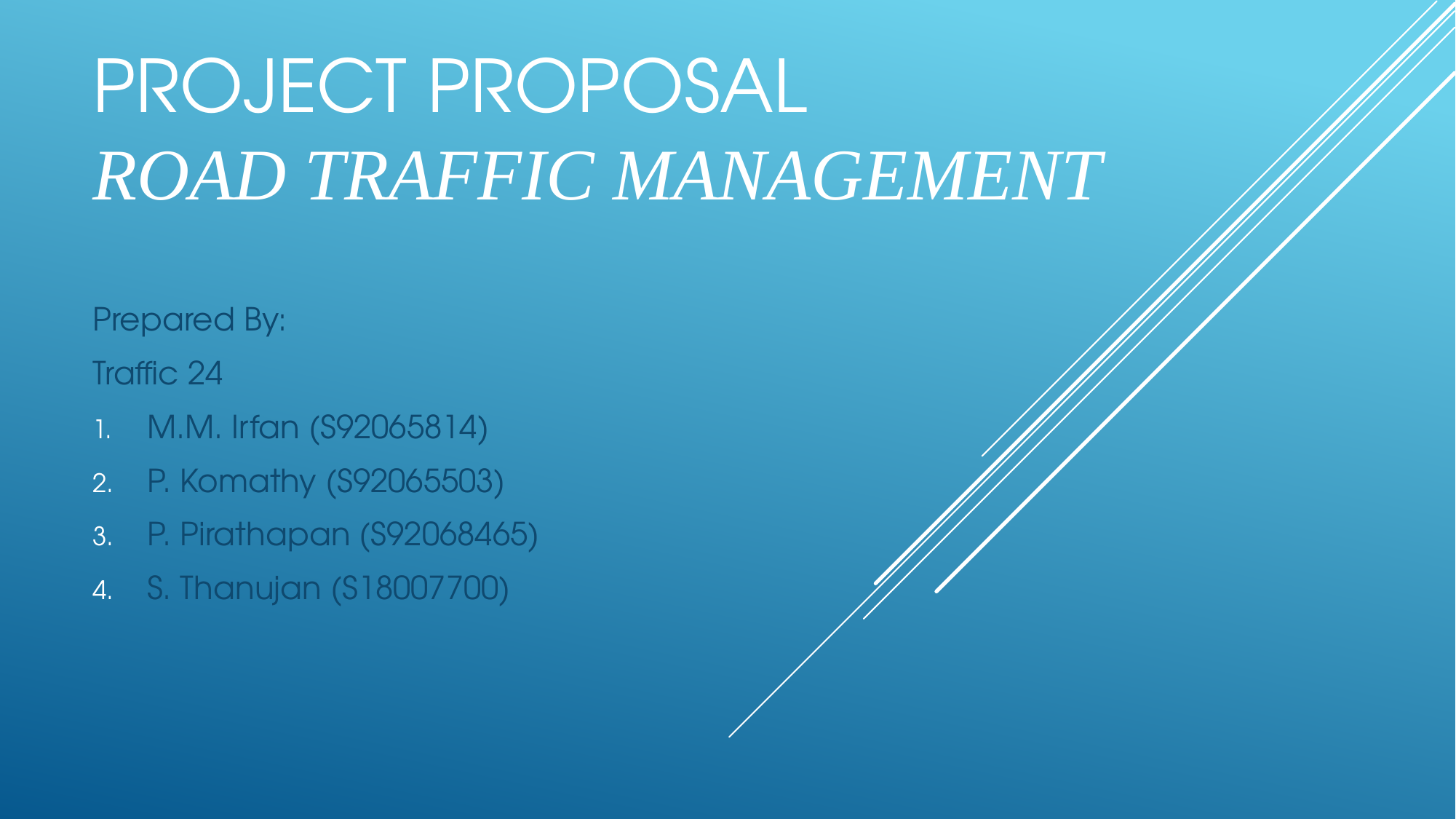

# Project proposal road traffic management
Prepared By:
Traffic 24
M.M. Irfan (S92065814)
P. Komathy (S92065503)
P. Pirathapan (S92068465)
S. Thanujan (S18007700)